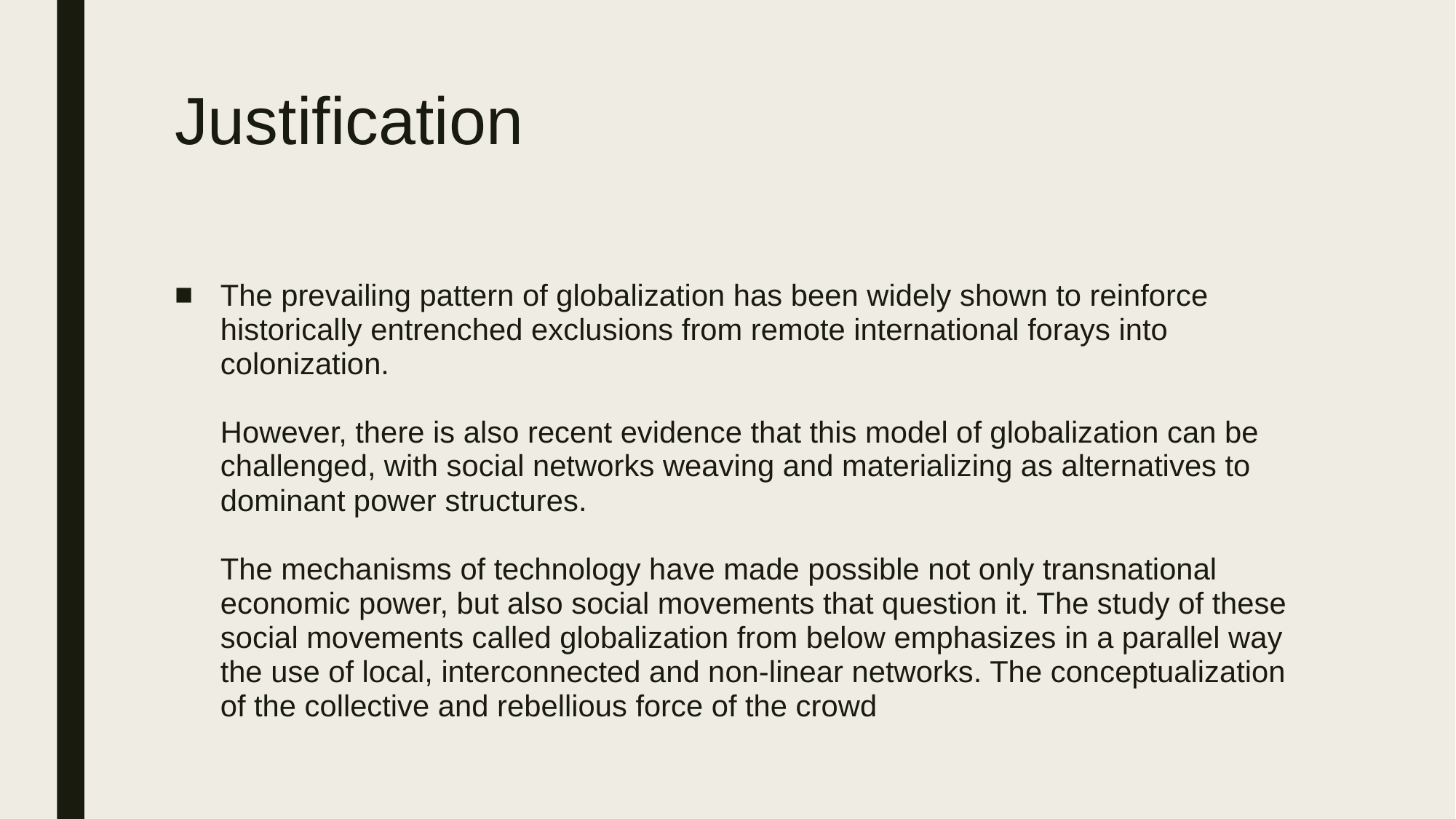

# Justification
The prevailing pattern of globalization has been widely shown to reinforce historically entrenched exclusions from remote international forays into colonization.
However, there is also recent evidence that this model of globalization can be challenged, with social networks weaving and materializing as alternatives to dominant power structures.
The mechanisms of technology have made possible not only transnational economic power, but also social movements that question it. The study of these social movements called globalization from below emphasizes in a parallel way the use of local, interconnected and non-linear networks. The conceptualization of the collective and rebellious force of the crowd